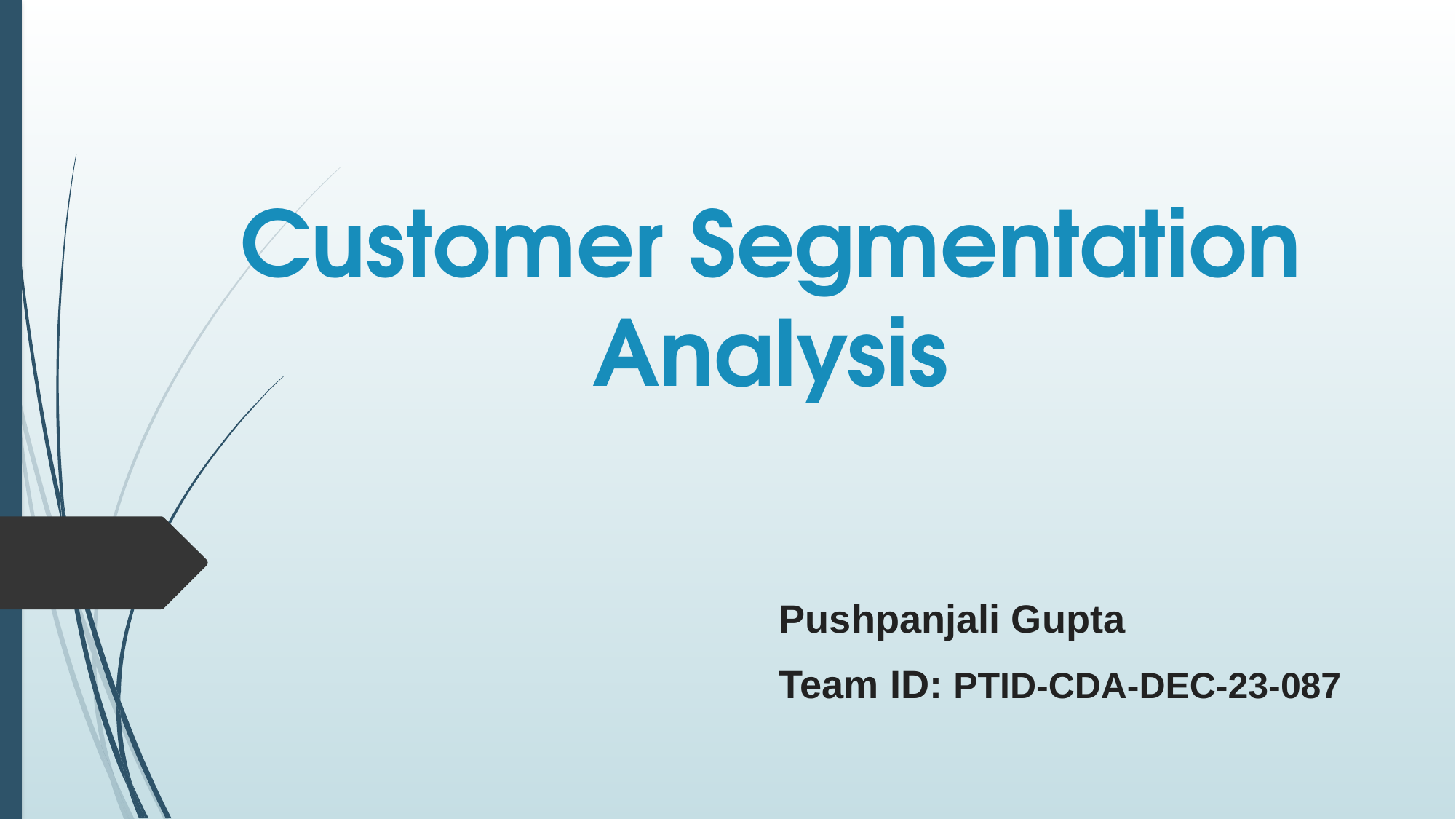

# Customer Segmentation Analysis
Pushpanjali Gupta
Team ID: PTID-CDA-DEC-23-087